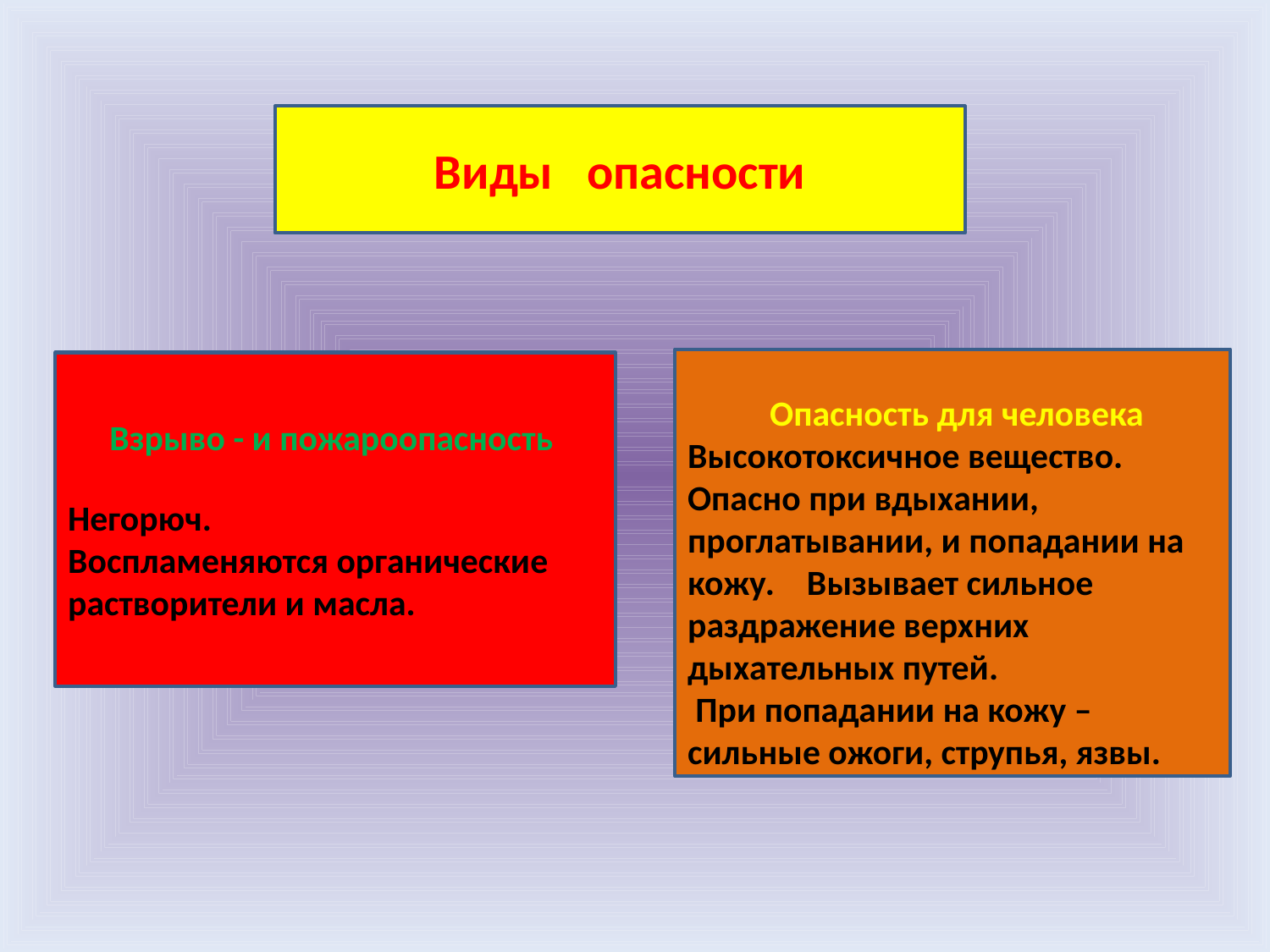

Виды   опасности

  Опасность для человека
Высокотоксичное вещество. Опасно при вдыхании, проглатывании, и попадании на кожу.    Вызывает сильное раздражение верхних дыхательных путей.
 При попадании на кожу – сильные ожоги, струпья, язвы.
Взрыво - и пожароопасность

Негорюч.
Воспламеняются органические растворители и масла.